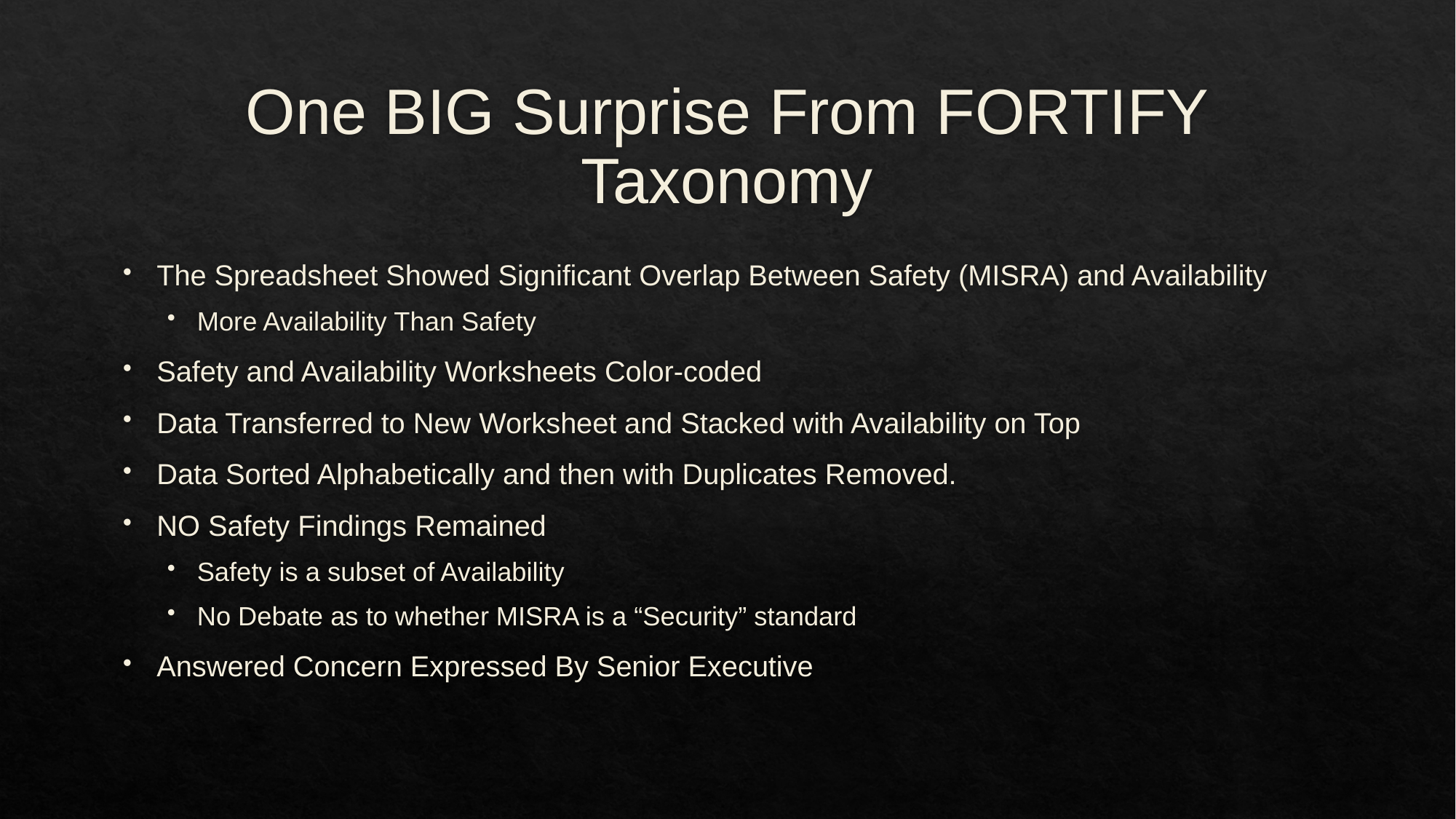

# One BIG Surprise From FORTIFY Taxonomy
The Spreadsheet Showed Significant Overlap Between Safety (MISRA) and Availability
More Availability Than Safety
Safety and Availability Worksheets Color-coded
Data Transferred to New Worksheet and Stacked with Availability on Top
Data Sorted Alphabetically and then with Duplicates Removed.
NO Safety Findings Remained
Safety is a subset of Availability
No Debate as to whether MISRA is a “Security” standard
Answered Concern Expressed By Senior Executive